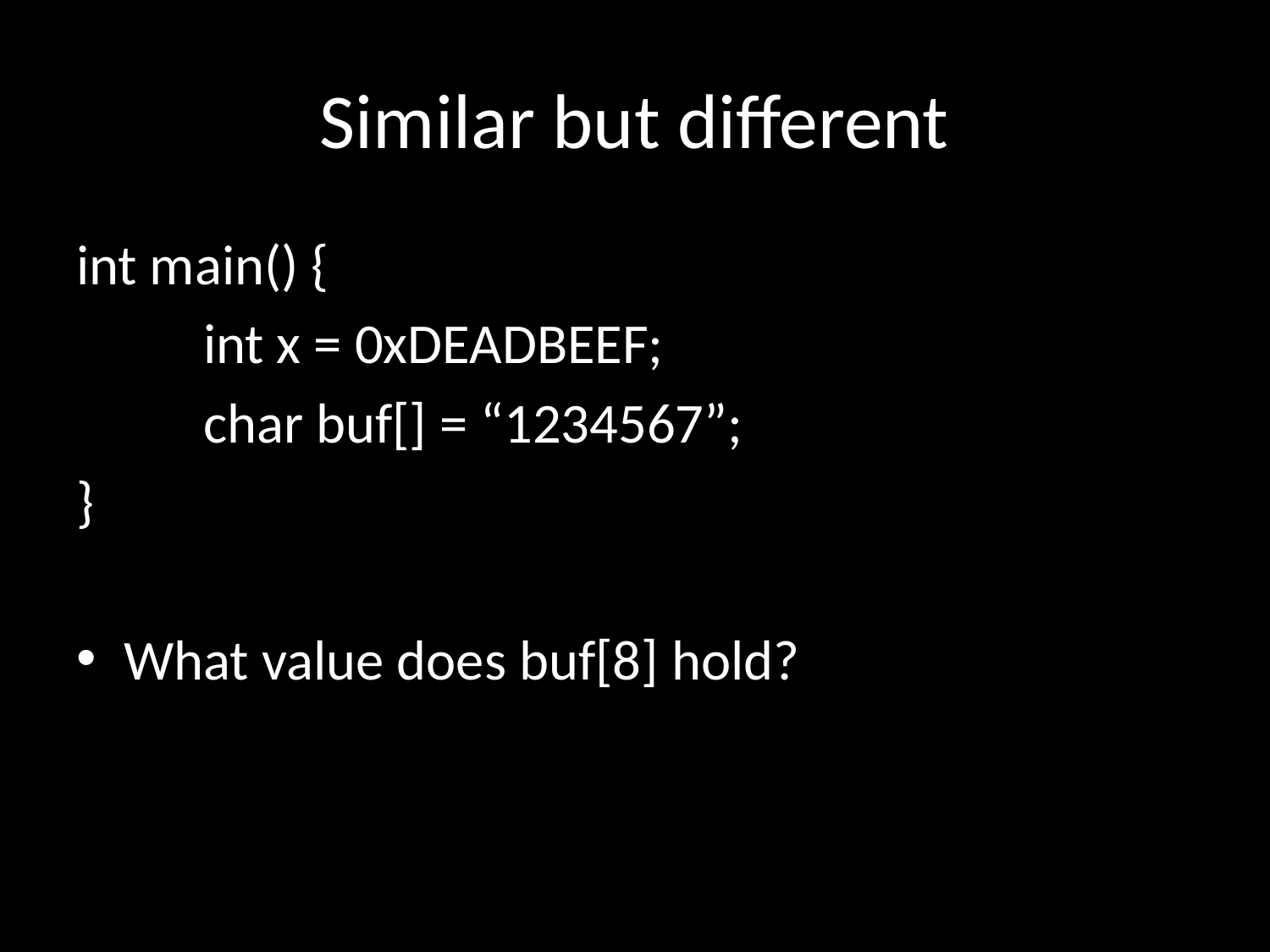

# Similar but different
int main() {
	int x = 0xDEADBEEF;
	char buf[] = “1234567”;
}

What value does buf[8] hold?